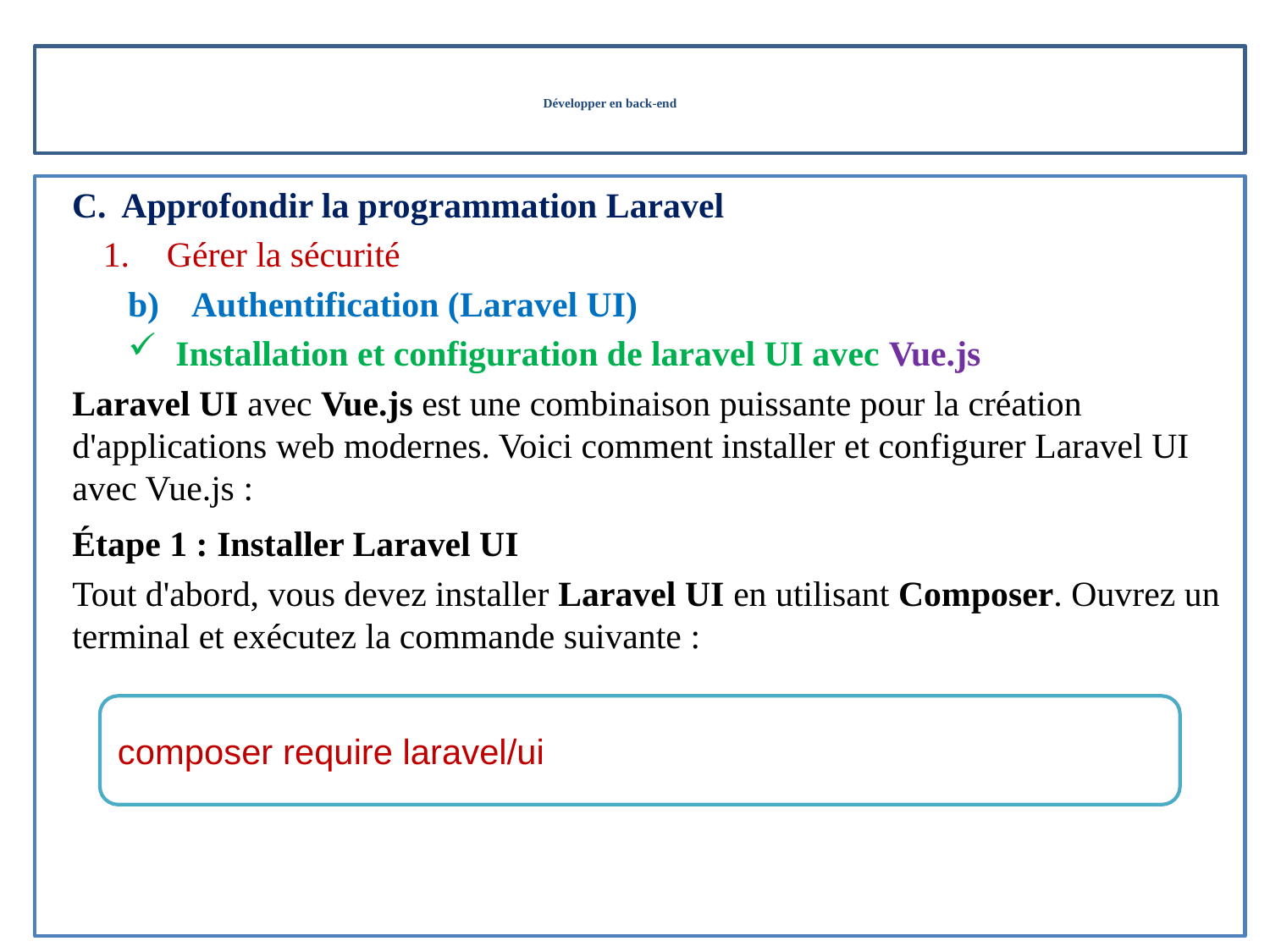

# Développer en back-end
Approfondir la programmation Laravel
Gérer la sécurité
Authentification (Laravel UI)
Installation et configuration de laravel UI avec Vue.js
Laravel UI avec Vue.js est une combinaison puissante pour la création d'applications web modernes. Voici comment installer et configurer Laravel UI avec Vue.js :
	Étape 1 : Installer Laravel UI
Tout d'abord, vous devez installer Laravel UI en utilisant Composer. Ouvrez un terminal et exécutez la commande suivante :

composer require laravel/ui